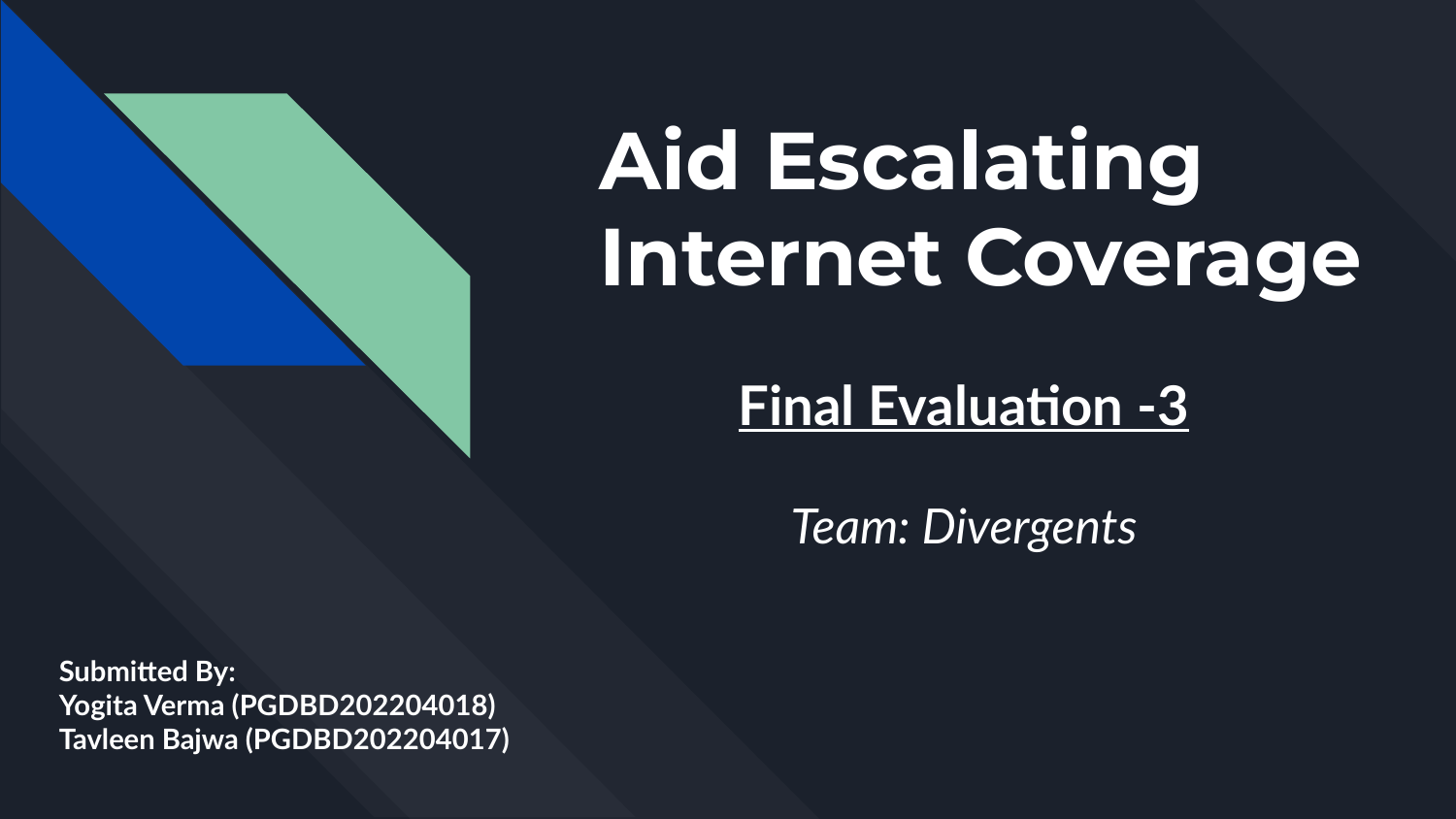

# Aid Escalating Internet Coverage
Final Evaluation -3

Team: Divergents

Submitted By:
Yogita Verma (PGDBD202204018)
Tavleen Bajwa (PGDBD202204017)